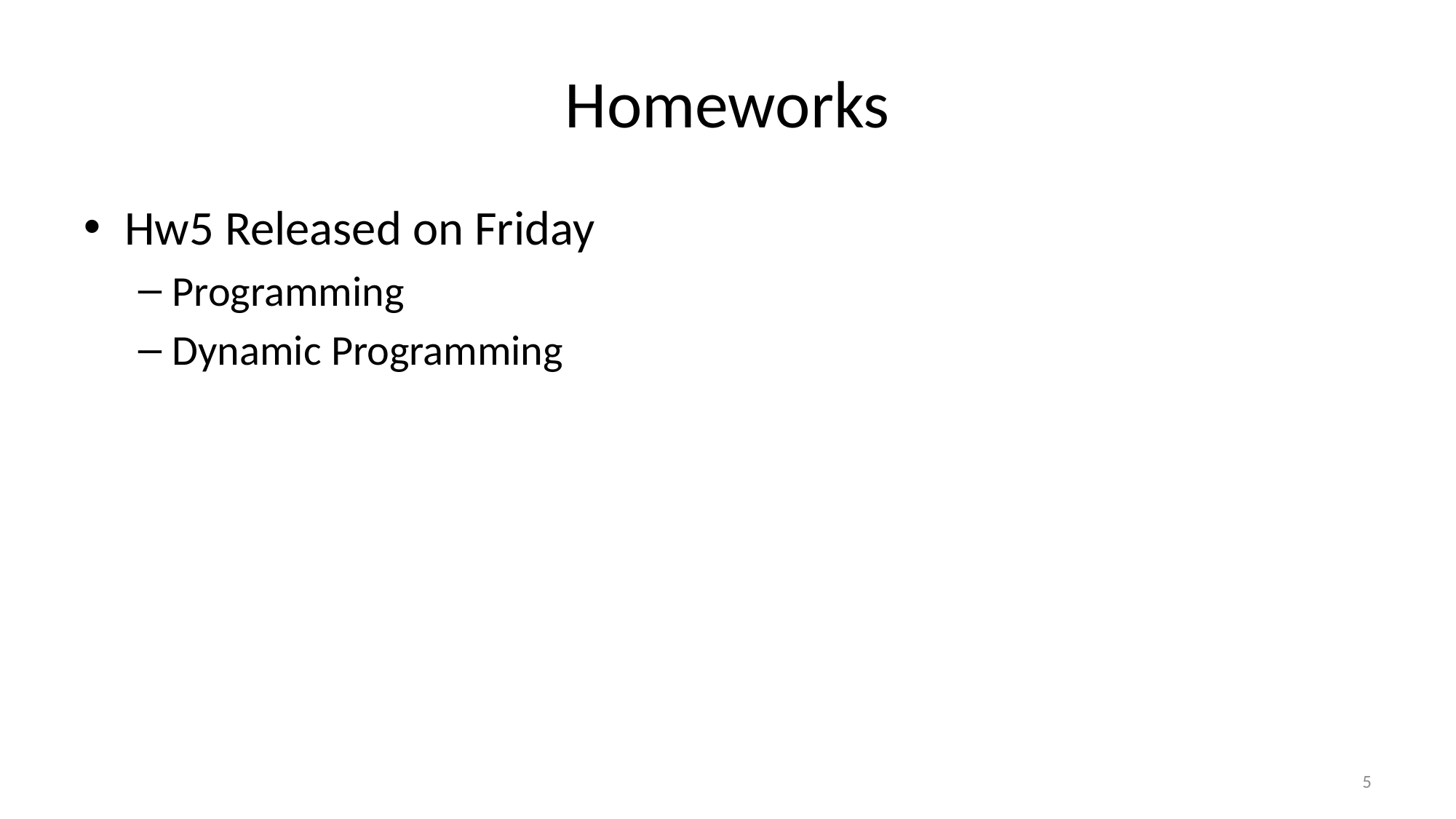

# Homeworks
Hw5 Released on Friday
Programming
Dynamic Programming
5